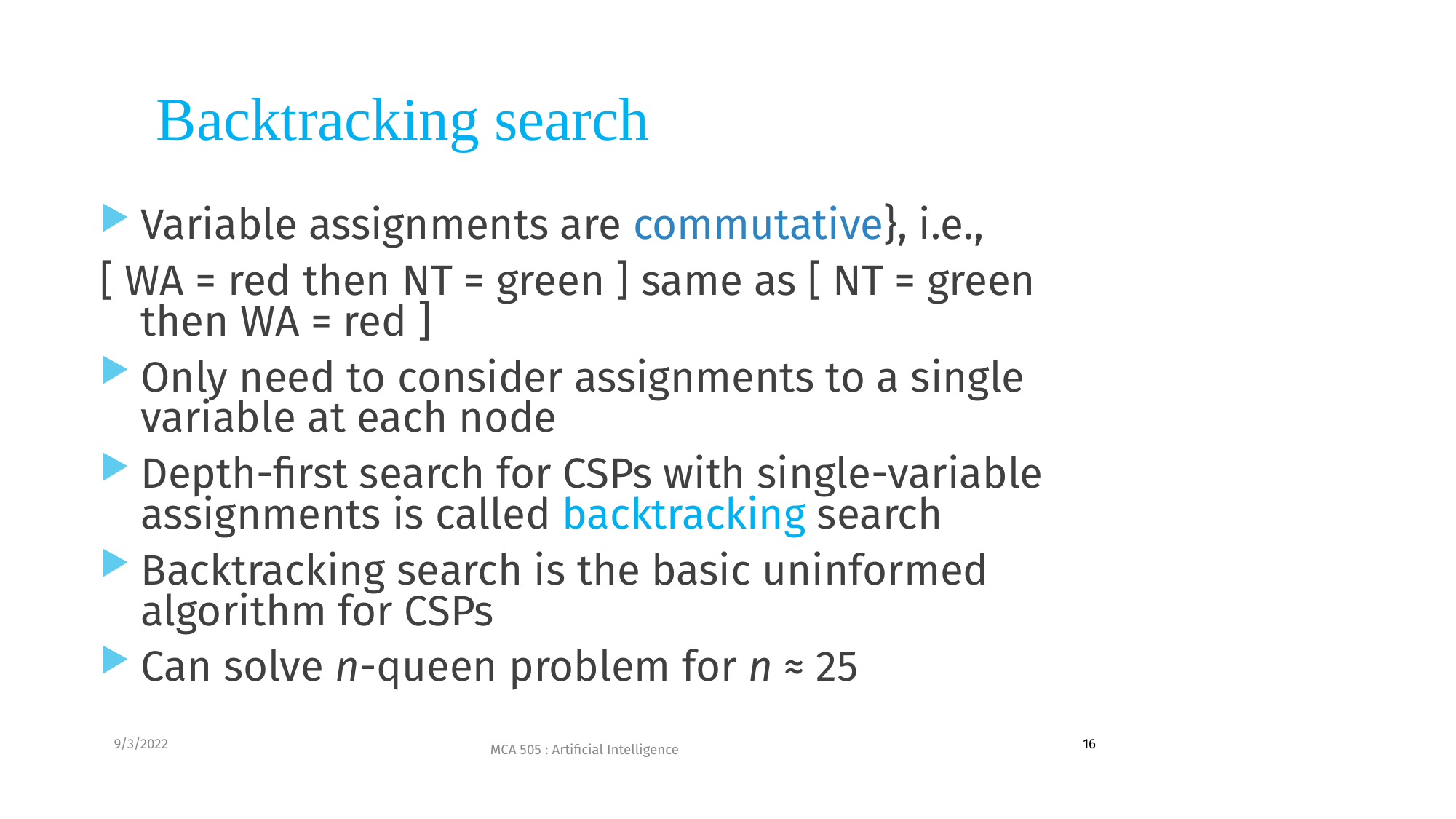

# Backtracking search
Variable assignments are commutative}, i.e.,
[ WA = red then NT = green ] same as [ NT = green then WA = red ]
Only need to consider assignments to a single variable at each node
Depth-first search for CSPs with single-variable assignments is called backtracking search
Backtracking search is the basic uninformed algorithm for CSPs
Can solve n-queen problem for n ≈ 25
9/3/2022
16
MCA 505 : Artificial Intelligence